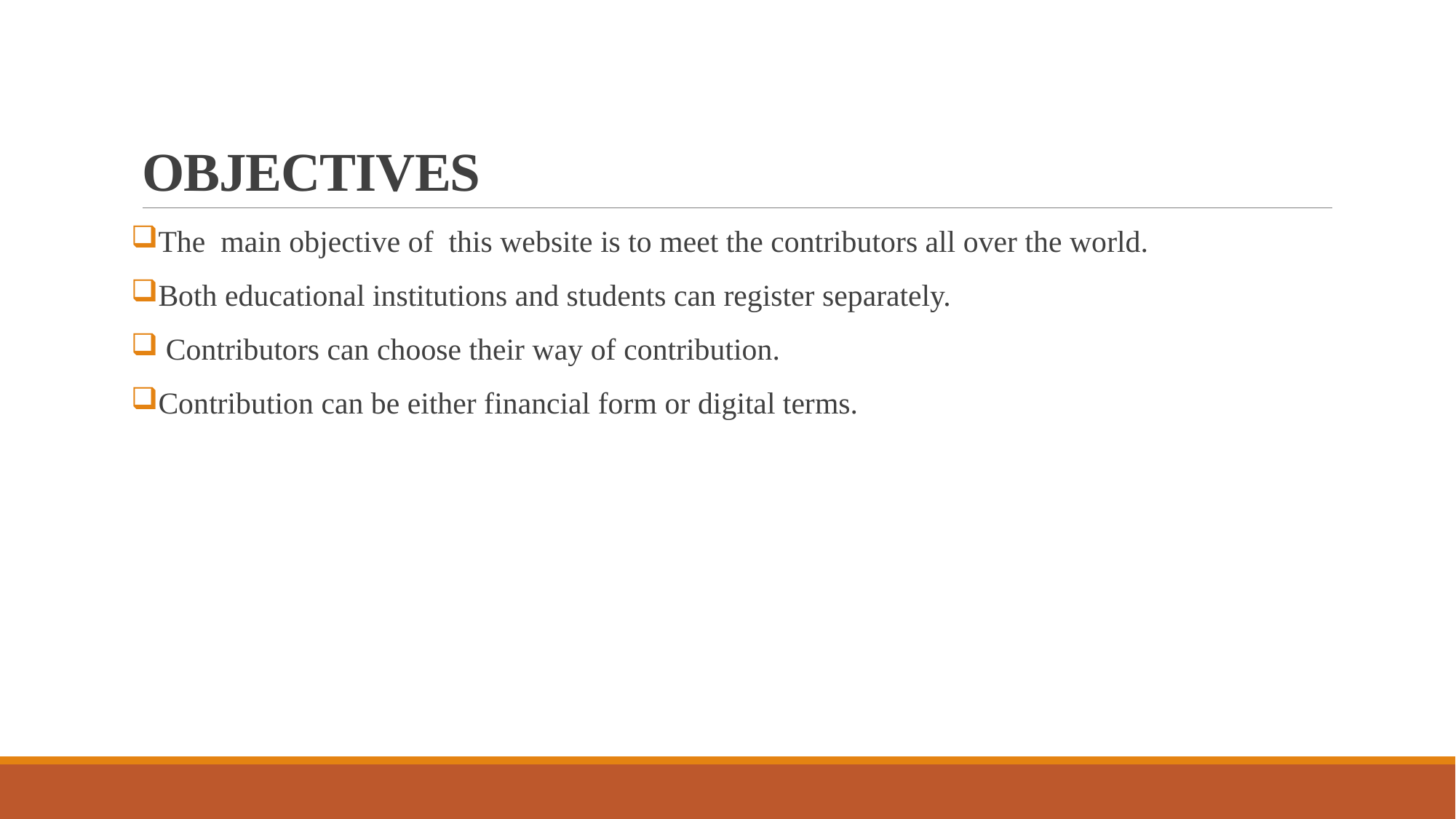

# OBJECTIVES
The  main objective of  this website is to meet the contributors all over the world.
Both educational institutions and students can register separately.
 Contributors can choose their way of contribution.
Contribution can be either financial form or digital terms.